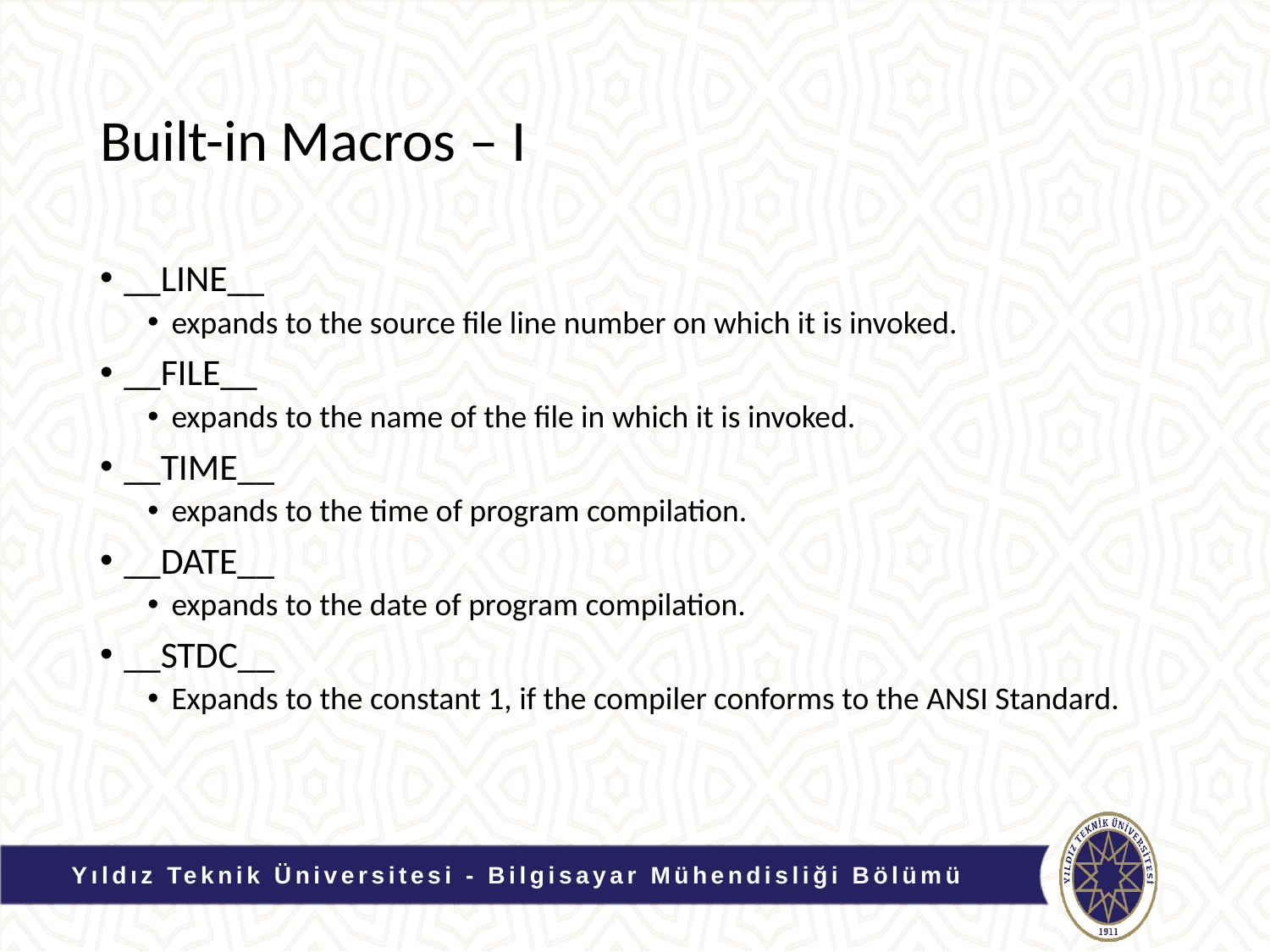

# Built-in Macros – I
__LINE__
expands to the source file line number on which it is invoked.
__FILE__
expands to the name of the file in which it is invoked.
__TIME__
expands to the time of program compilation.
__DATE__
expands to the date of program compilation.
__STDC__
Expands to the constant 1, if the compiler conforms to the ANSI Standard.
Yıldız Teknik Üniversitesi - Bilgisayar Mühendisliği Bölümü